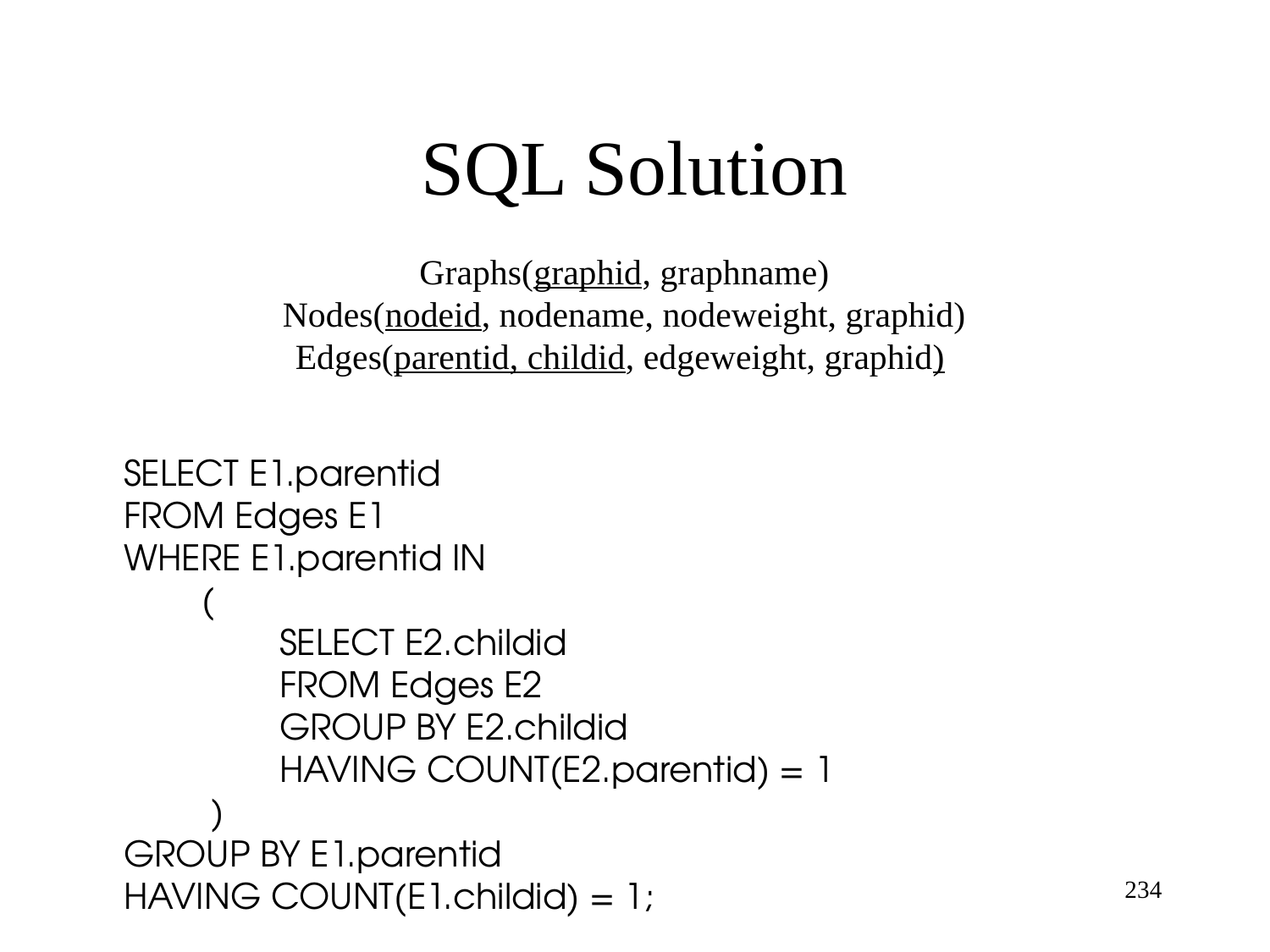

SQL Solution
Graphs(graphid, graphname)
Nodes(nodeid, nodename, nodeweight, graphid)
Edges(parentid, childid, edgeweight, graphid)
SELECT E1.parentid
FROM Edges E1
WHERE E1.parentid IN
        (
                SELECT E2.childid
                FROM Edges E2
                GROUP BY E2.childid
                HAVING COUNT(E2.parentid) = 1
         )
GROUP BY E1.parentid
HAVING COUNT(E1.childid) = 1;
234